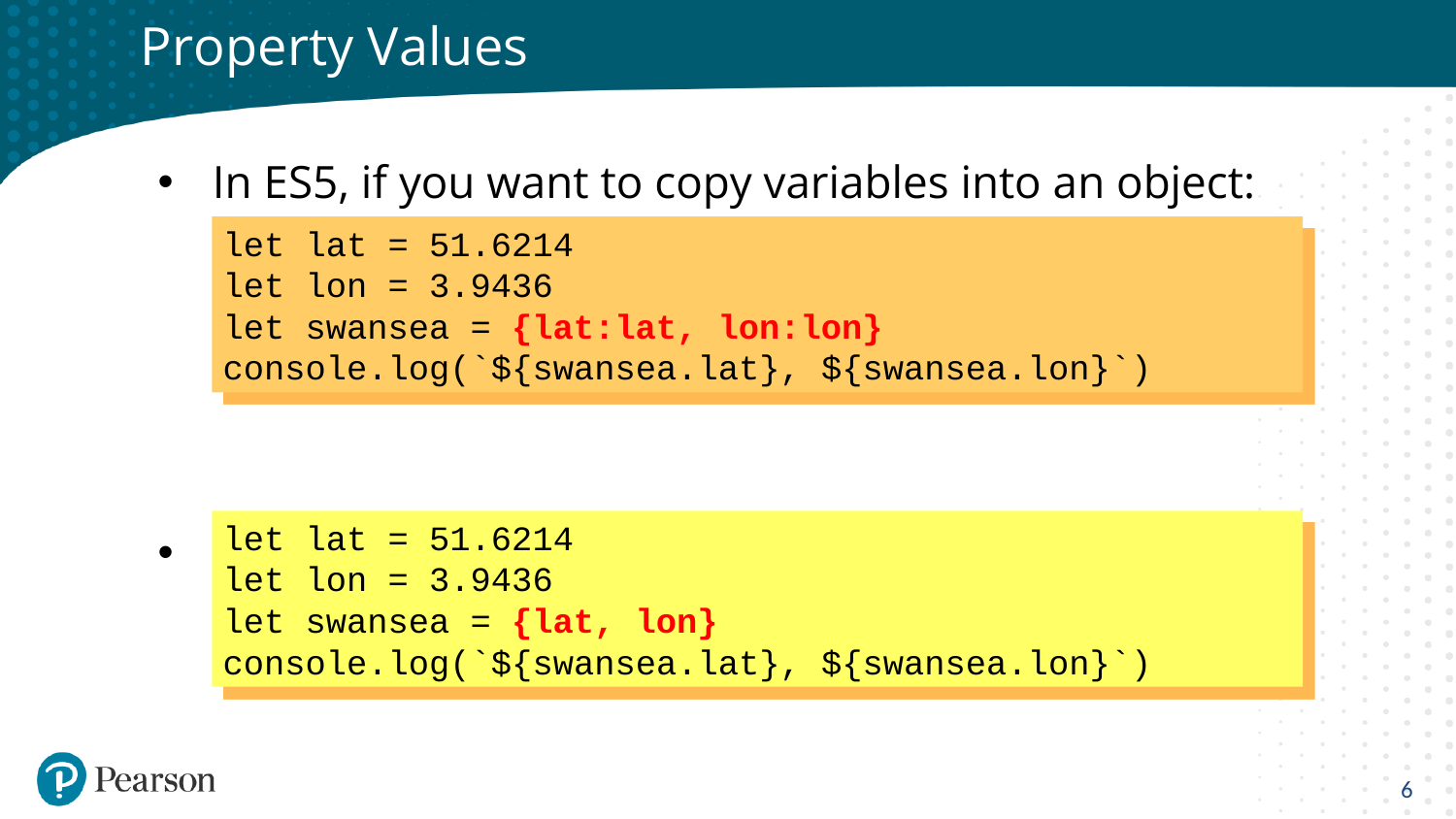

# Property Values
In ES5, if you want to copy variables into an object:

ES6++ has a simplified syntax:
let lat = 51.6214
let lon = 3.9436
let swansea = {lat:lat, lon:lon}
console.log(`${swansea.lat}, ${swansea.lon}`)
let lat = 51.6214
let lon = 3.9436
let swansea = {lat, lon}
console.log(`${swansea.lat}, ${swansea.lon}`)
6